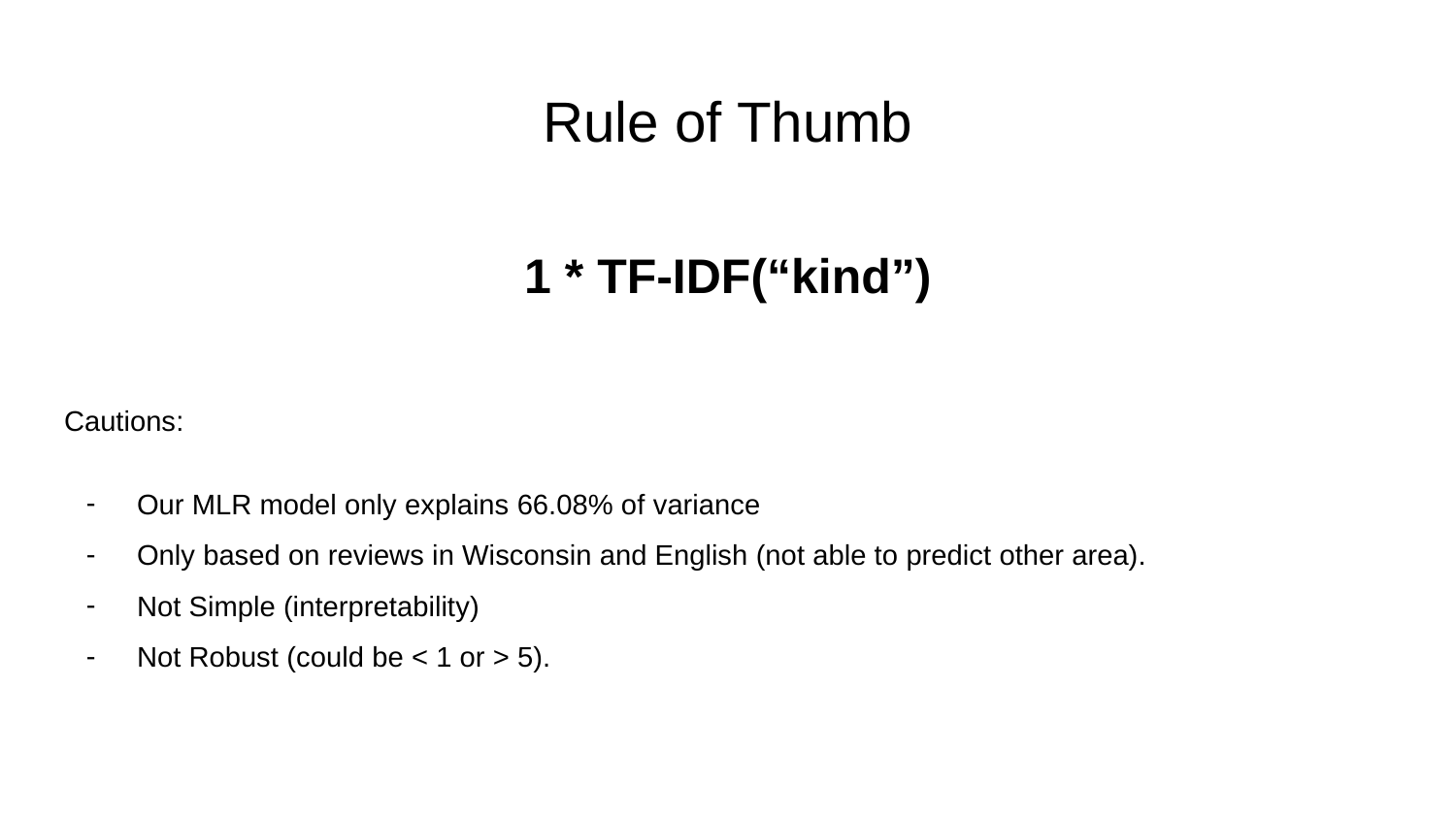

# Rule of Thumb
1 * TF-IDF(“kind”)

Cautions:
Our MLR model only explains 66.08% of variance
Only based on reviews in Wisconsin and English (not able to predict other area).
Not Simple (interpretability)
Not Robust (could be < 1 or > 5).